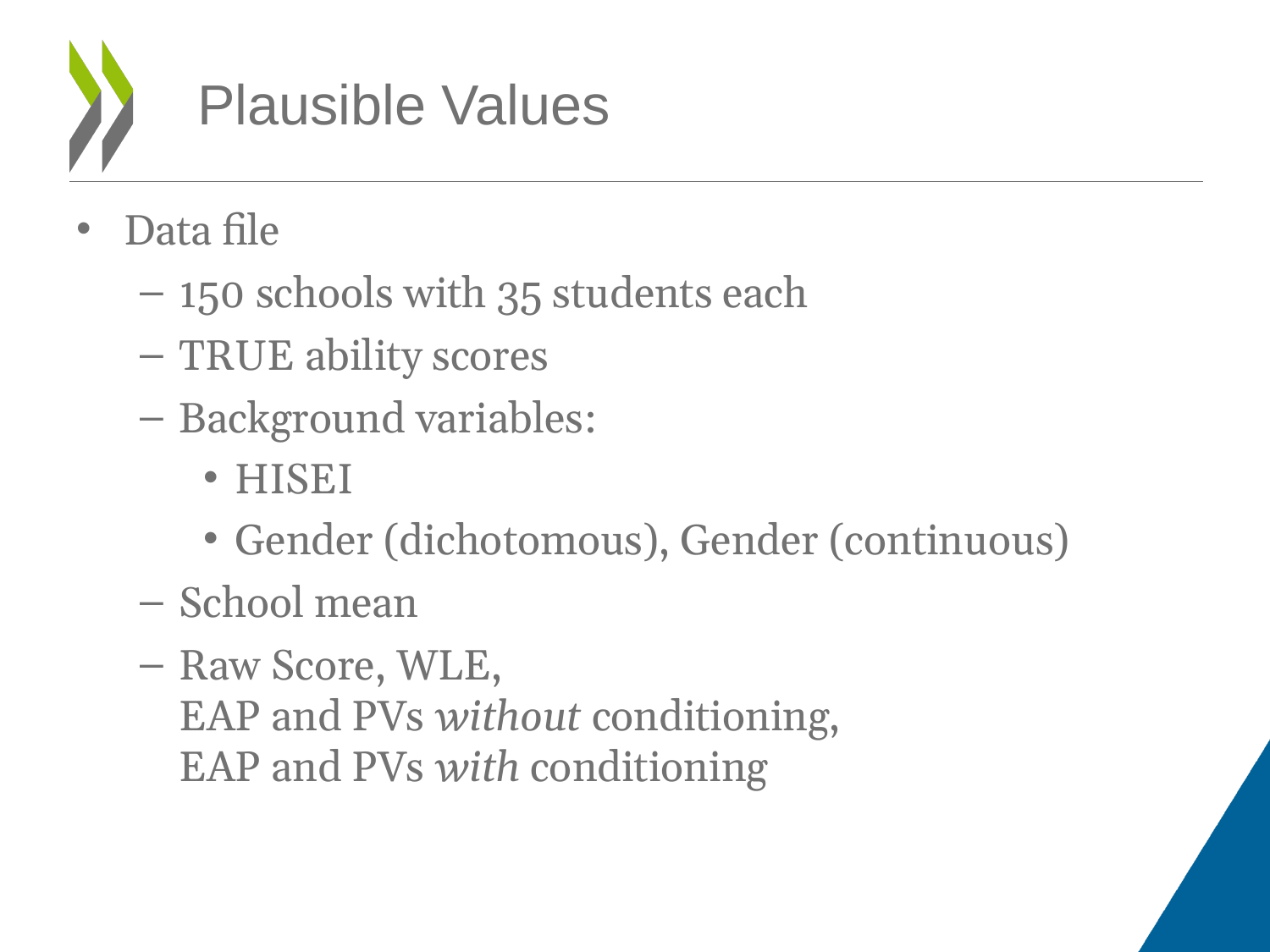

Plausible Values
Data file
150 schools with 35 students each
TRUE ability scores
Background variables:
HISEI
Gender (dichotomous), Gender (continuous)
School mean
Raw Score, WLE,
EAP and PVs without conditioning,
EAP and PVs with conditioning